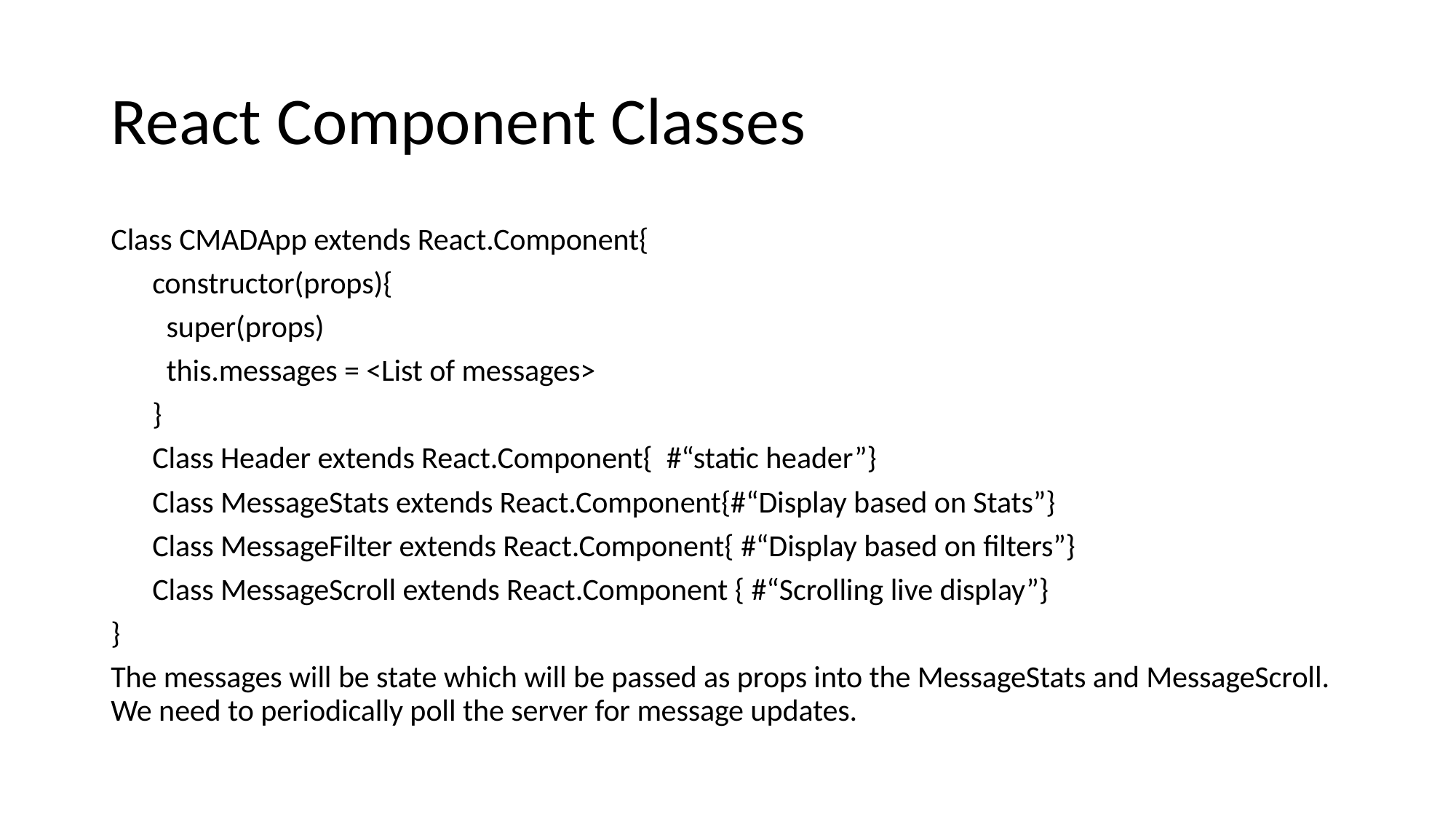

# React Component Classes
Class CMADApp extends React.Component{
      constructor(props){
        super(props)
        this.messages = <List of messages>
      }
      Class Header extends React.Component{  #“static header”}
      Class MessageStats extends React.Component{#“Display based on Stats”}
      Class MessageFilter extends React.Component{ #“Display based on filters”}
      Class MessageScroll extends React.Component { #“Scrolling live display”}
}
The messages will be state which will be passed as props into the MessageStats and MessageScroll. We need to periodically poll the server for message updates.